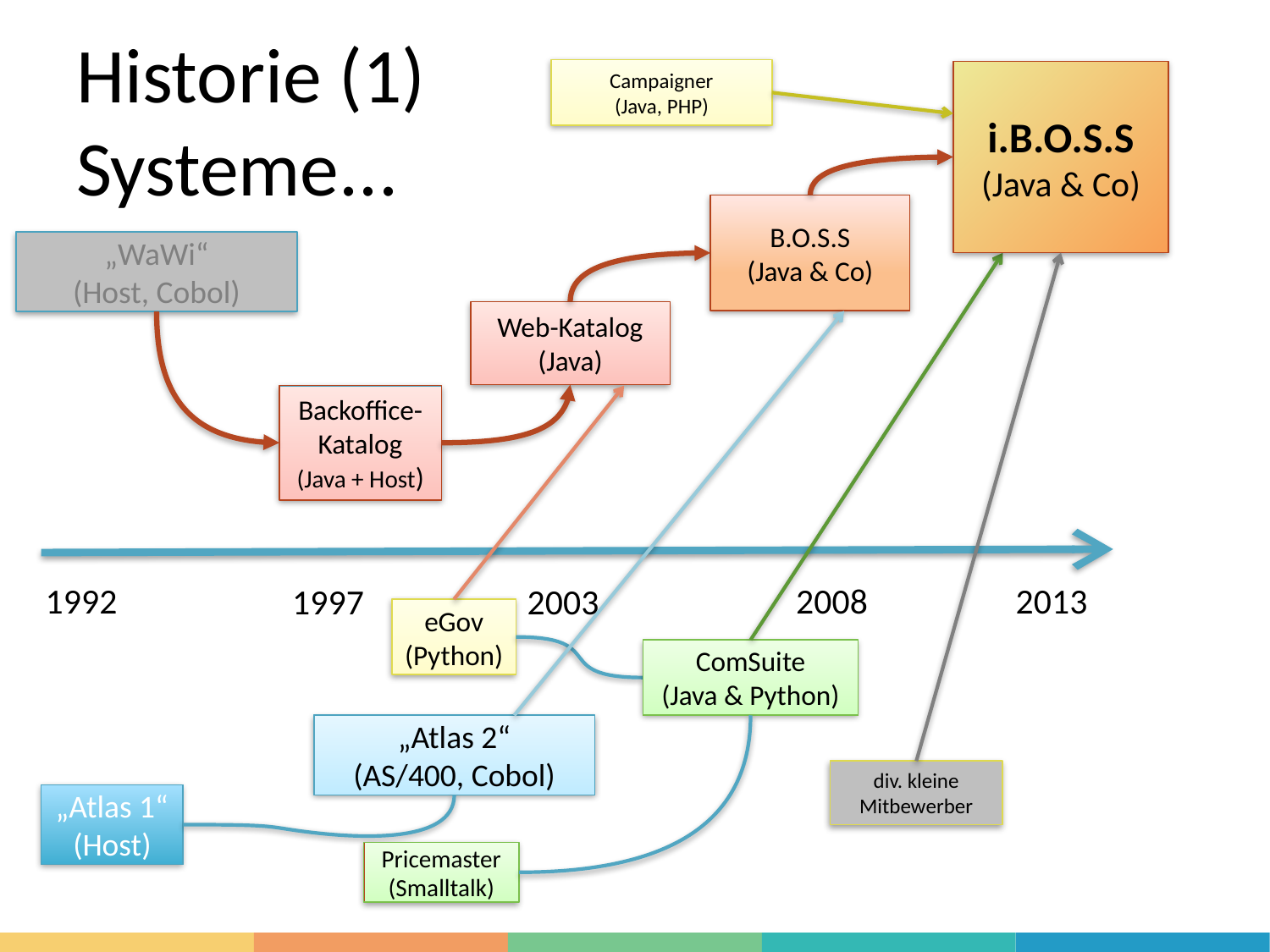

# Historie (1) Systeme...
Campaigner
(Java, PHP)
i.B.O.S.S
(Java & Co)
B.O.S.S
(Java & Co)
„WaWi“
(Host, Cobol)
Web-Katalog
(Java)
Backoffice-Katalog
(Java + Host)
1992
2008
2013
1997
2003
eGov
(Python)
ComSuite
(Java & Python)
„Atlas 2“
(AS/400, Cobol)
div. kleine
Mitbewerber
„Atlas 1“
(Host)
Pricemaster
(Smalltalk)